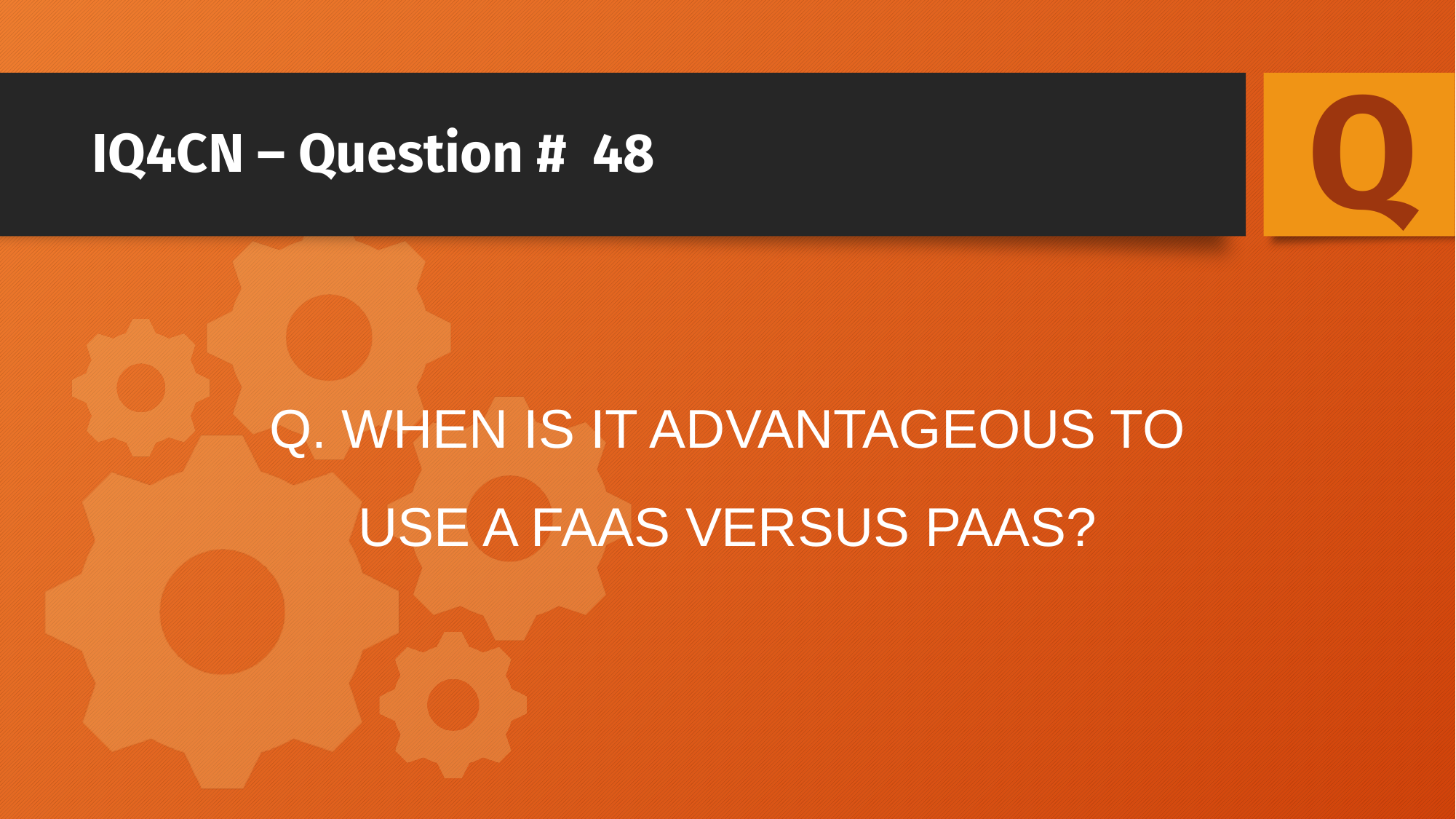

Q
# IQ4CN – Question #  48
Q. When is it advantageous to use a FaaS versus PaaS?